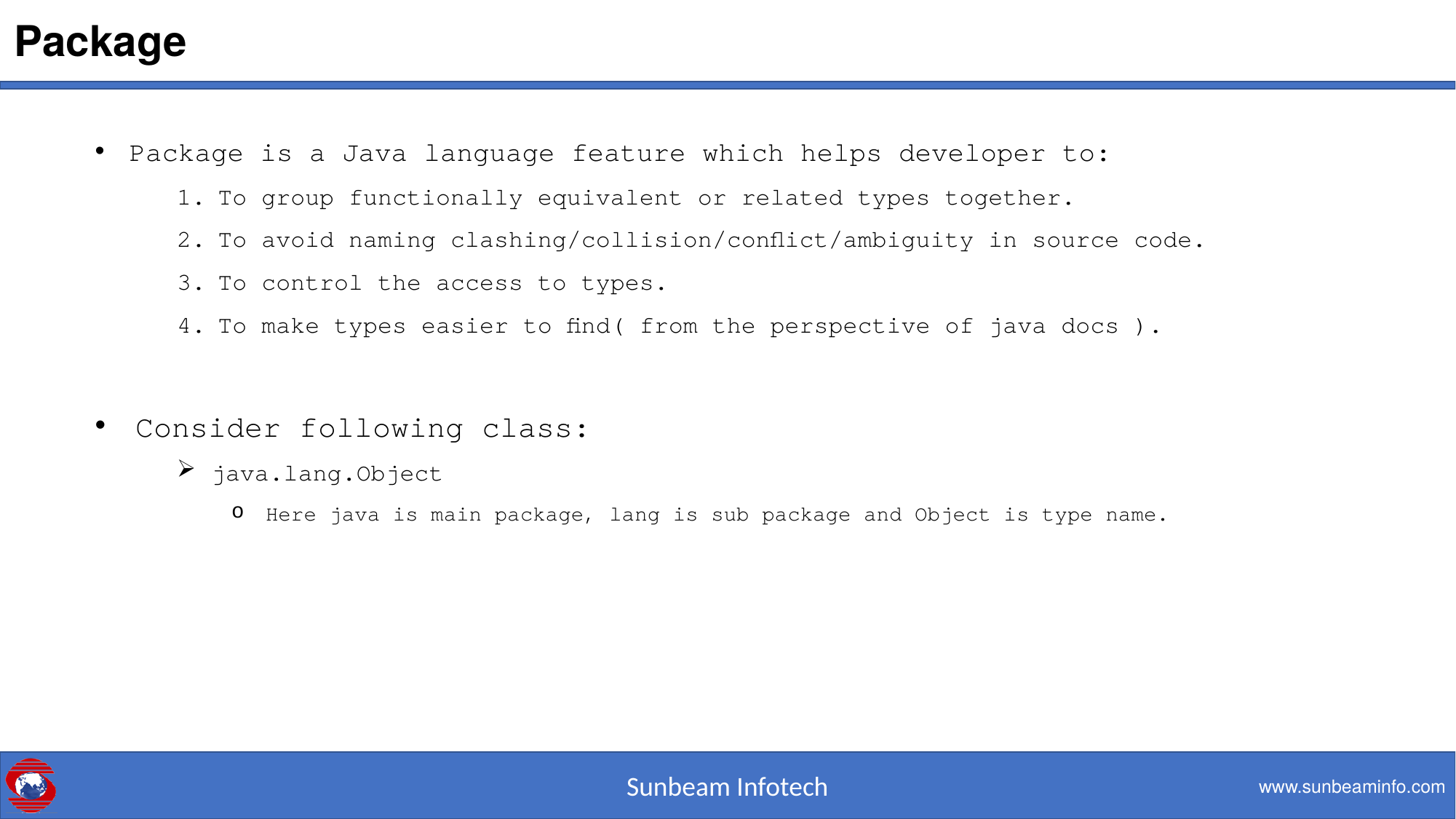

# Package
Package is a Java language feature which helps developer to:
To group functionally equivalent or related types together.
To avoid naming clashing/collision/conflict/ambiguity in source code.
To control the access to types.
To make types easier to find( from the perspective of java docs ).

Consider following class:
java.lang.Object
Here java is main package, lang is sub package and Object is type name.